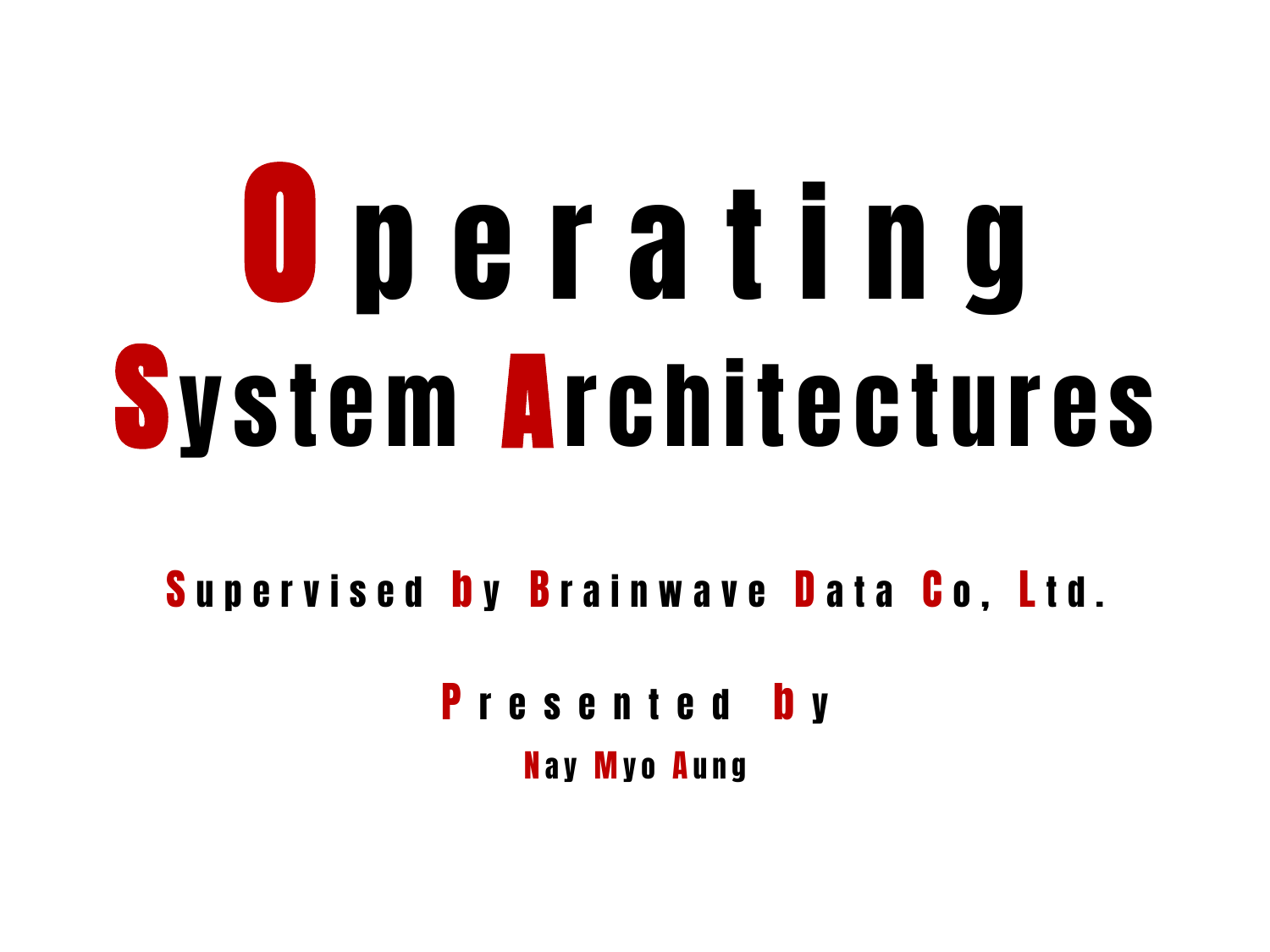

Operating
System Architectures
Supervised by Brainwave Data Co, Ltd.
Presented by
Nay Myo Aung